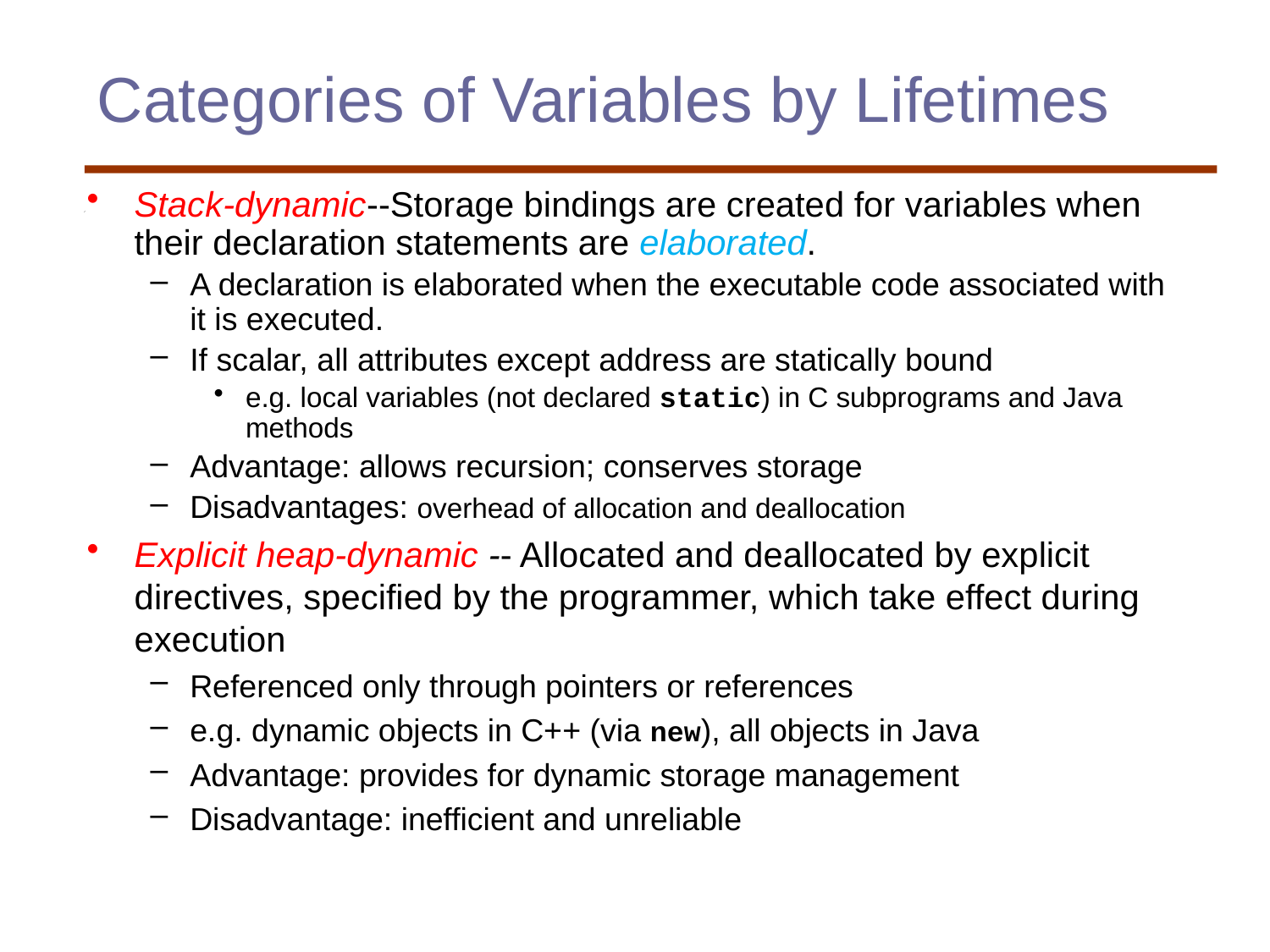

# Categories of Variables by Lifetimes
Stack-dynamic--Storage bindings are created for variables when their declaration statements are elaborated.
A declaration is elaborated when the executable code associated with it is executed.
If scalar, all attributes except address are statically bound
e.g. local variables (not declared static) in C subprograms and Java methods
Advantage: allows recursion; conserves storage
Disadvantages: overhead of allocation and deallocation
Explicit heap-dynamic -- Allocated and deallocated by explicit directives, specified by the programmer, which take effect during execution
Referenced only through pointers or references
e.g. dynamic objects in C++ (via new), all objects in Java
Advantage: provides for dynamic storage management
Disadvantage: inefficient and unreliable